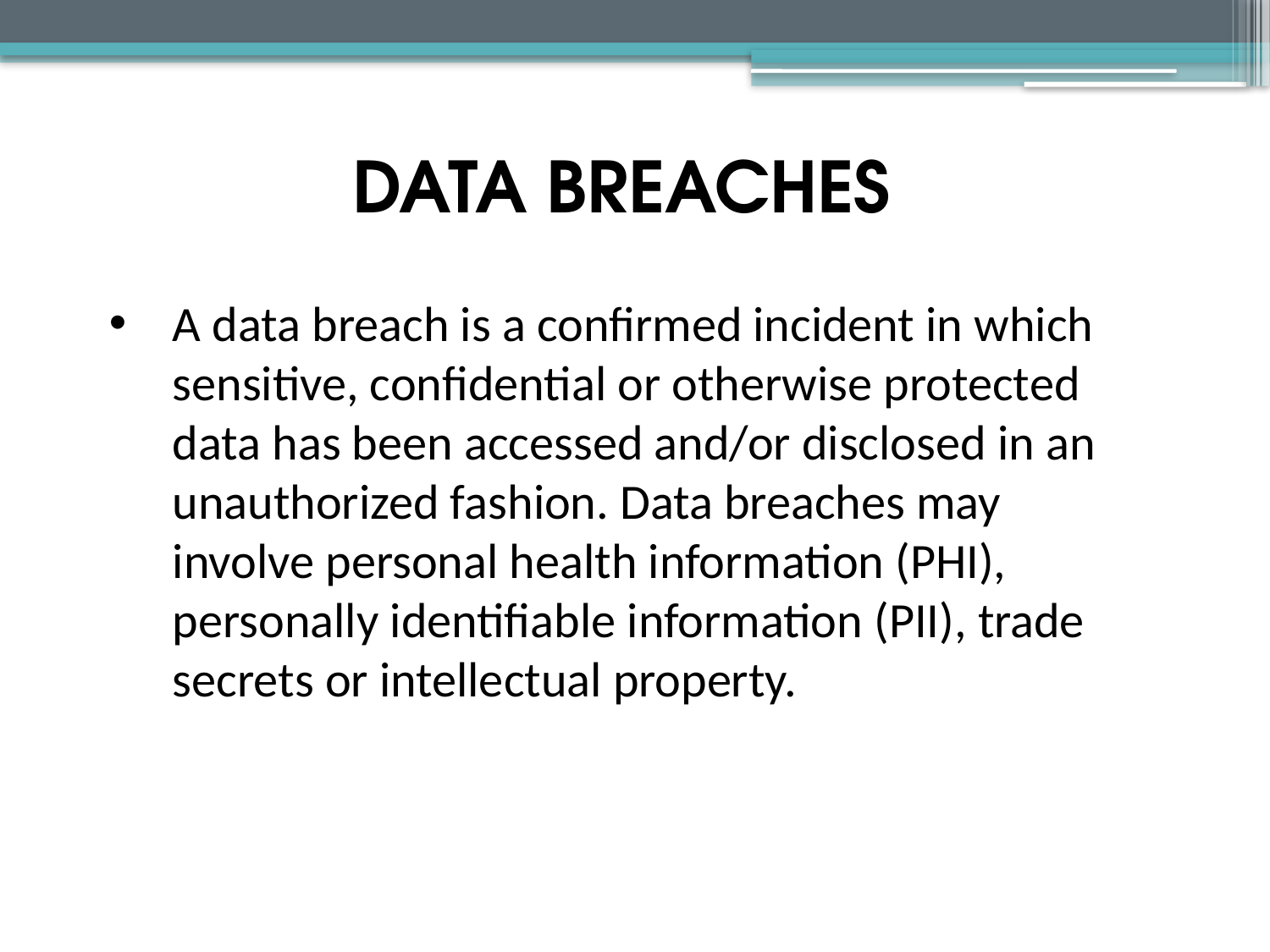

DATA BREACHES
A data breach is a confirmed incident in which sensitive, confidential or otherwise protected data has been accessed and/or disclosed in an unauthorized fashion. Data breaches may involve personal health information (PHI), personally identifiable information (PII), trade secrets or intellectual property.